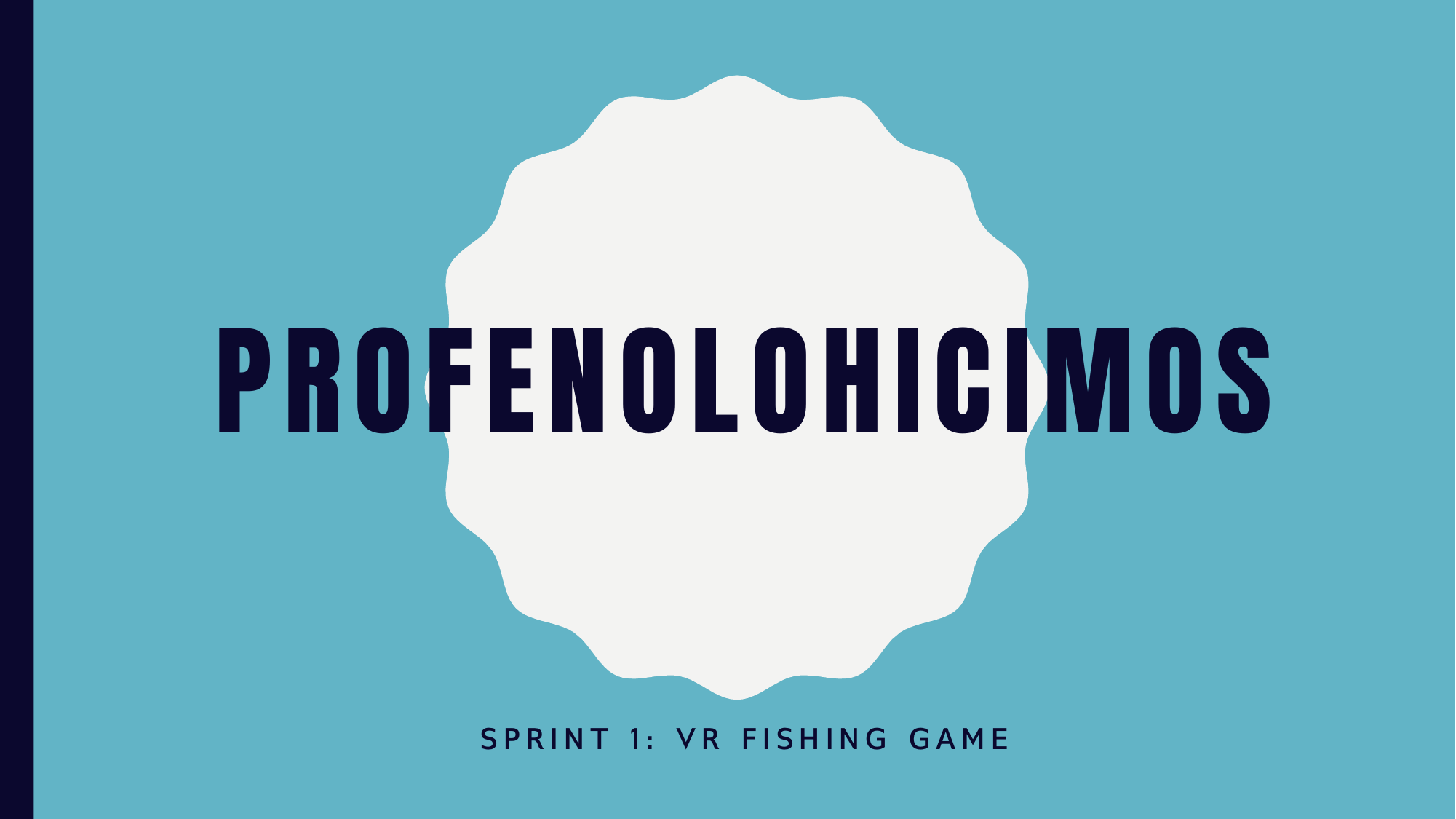

# ProfeNolohicimos
Sprint 1: VR fishing game